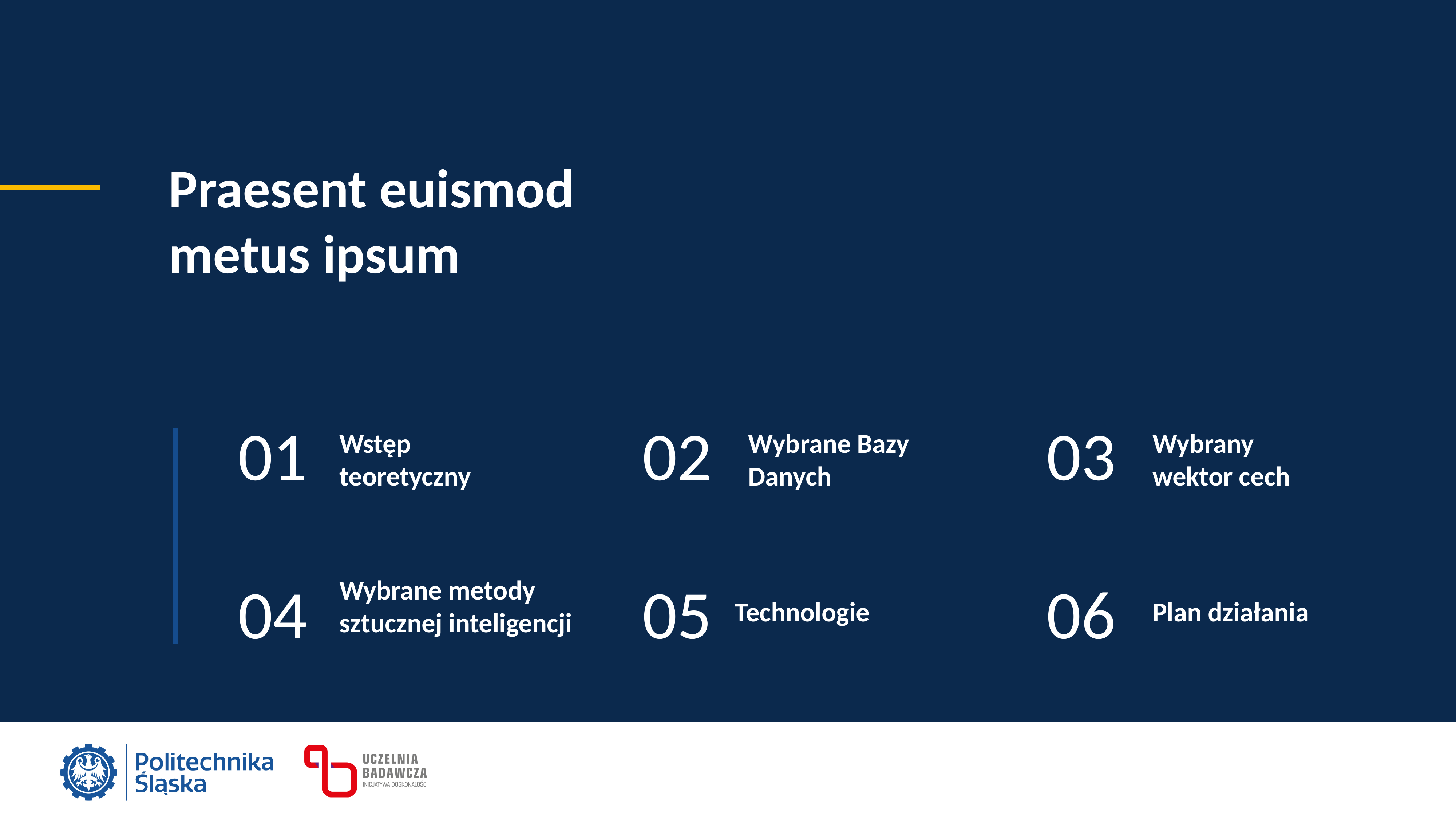

Praesent euismod
metus ipsum
01
02
03
Wstęp teoretyczny
Wybrane Bazy Danych
Wybrany wektor cech
04
05
06
Wybrane metody sztucznej inteligencji
Technologie
Plan działania